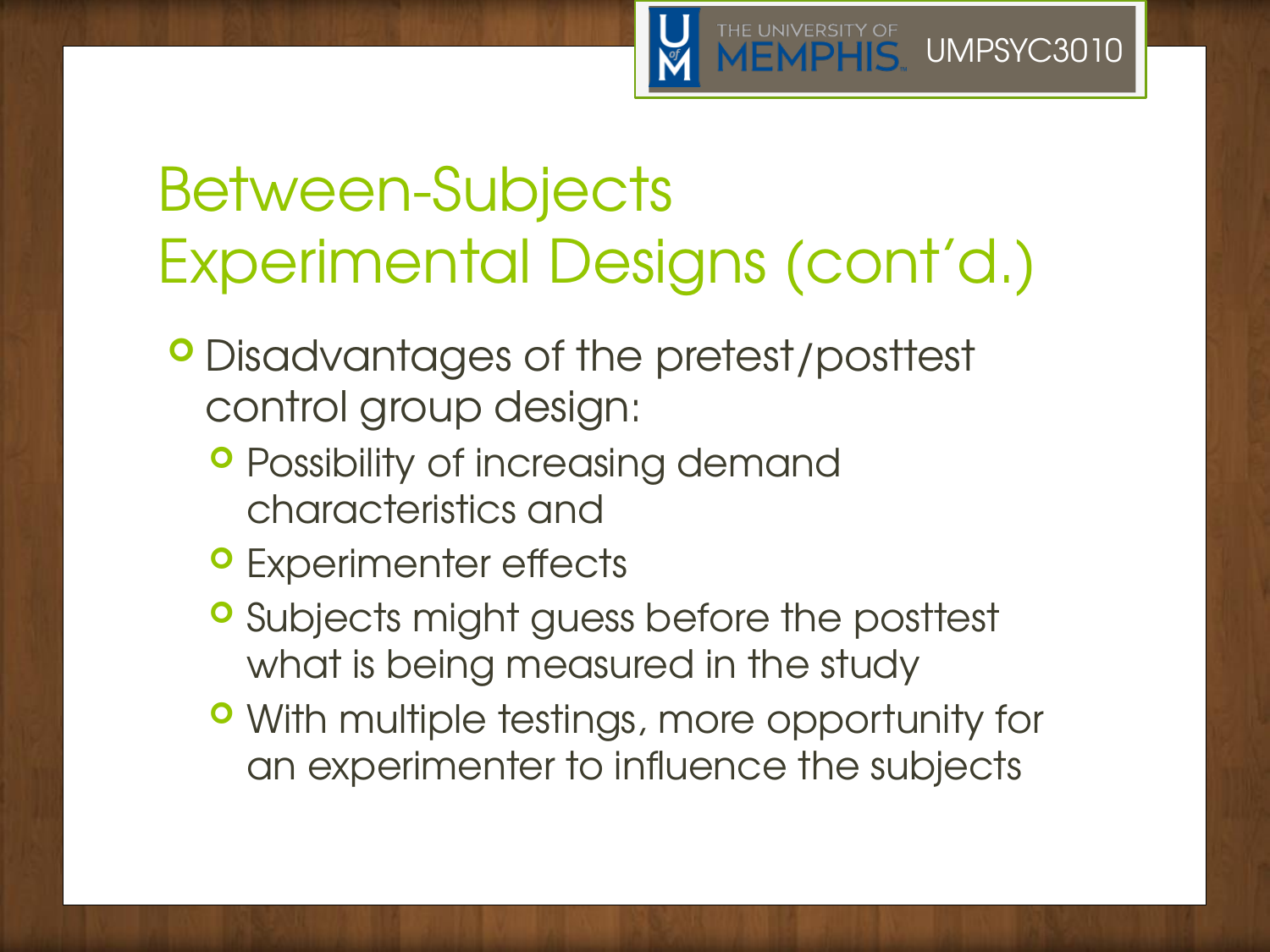

# Between-Subjects Experimental Designs (cont’d.)
Disadvantages of the pretest/posttest control group design:
Possibility of increasing demand characteristics and
Experimenter effects
Subjects might guess before the posttest what is being measured in the study
With multiple testings, more opportunity for an experimenter to influence the subjects